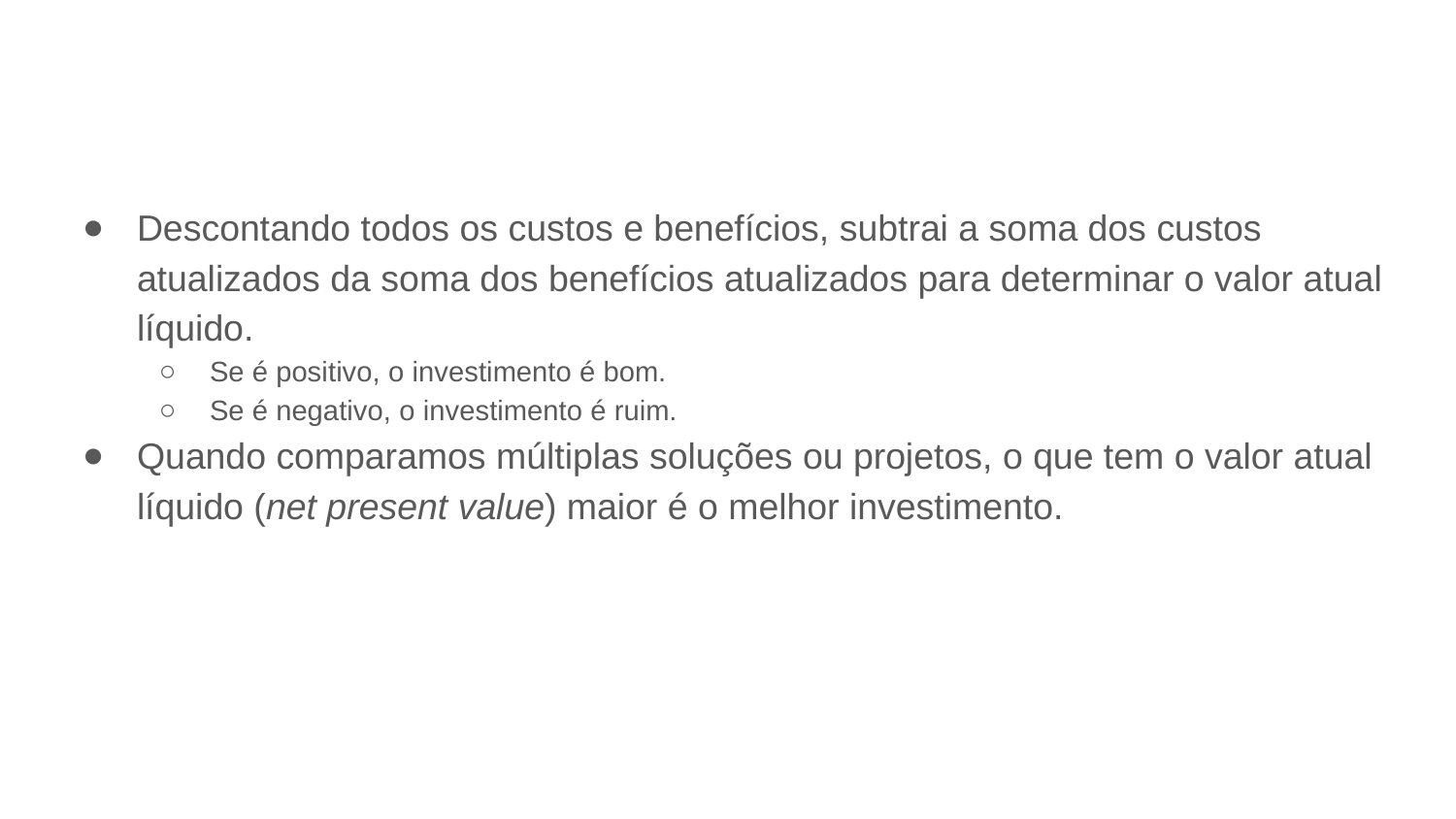

#
Descontando todos os custos e benefícios, subtrai a soma dos custos atualizados da soma dos benefícios atualizados para determinar o valor atual líquido.
Se é positivo, o investimento é bom.
Se é negativo, o investimento é ruim.
Quando comparamos múltiplas soluções ou projetos, o que tem o valor atual líquido (net present value) maior é o melhor investimento.